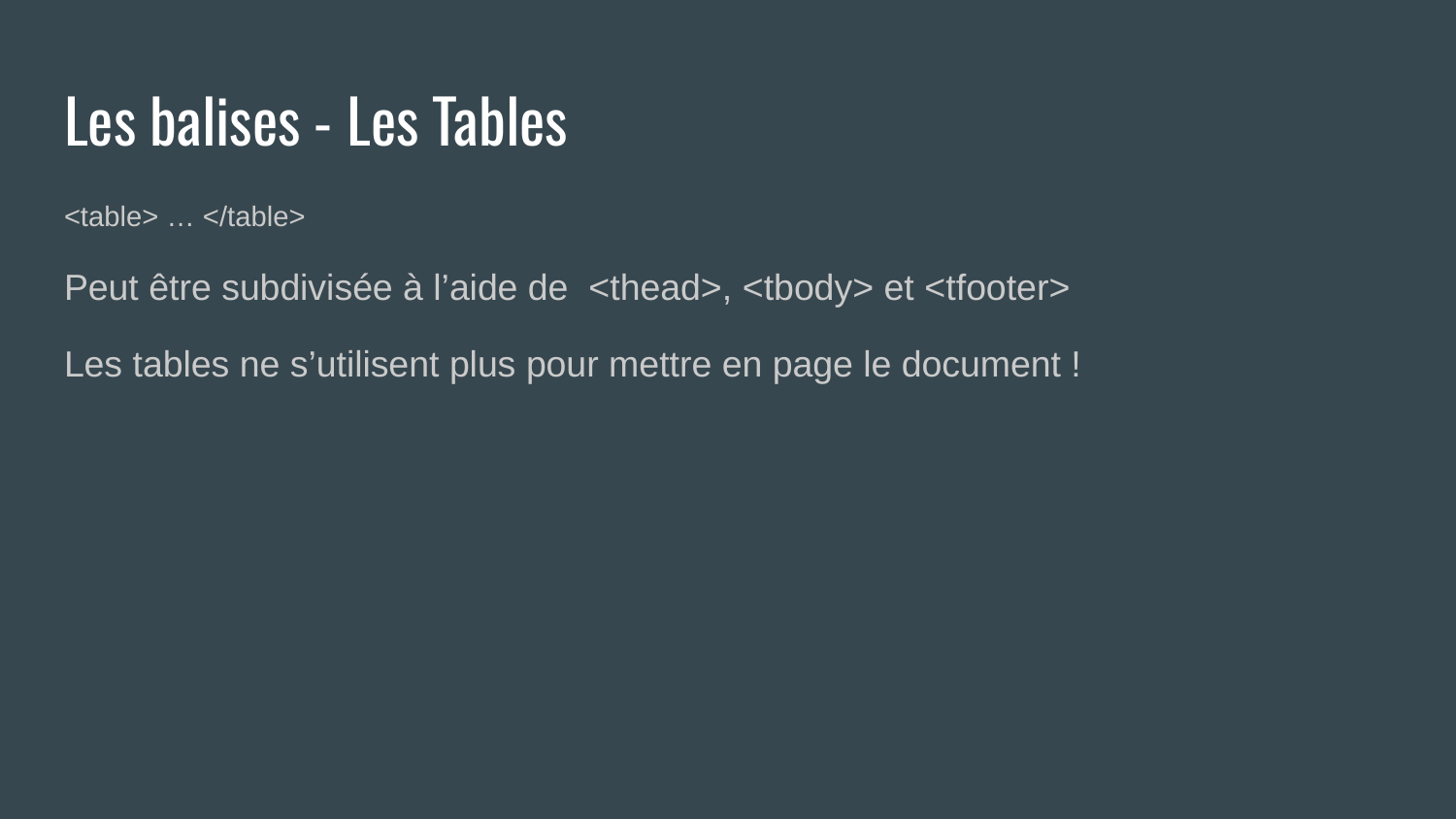

# Les balises - Les Tables
<table> … </table>
Peut être subdivisée à l’aide de  <thead>, <tbody> et <tfooter>
Les tables ne s’utilisent plus pour mettre en page le document !